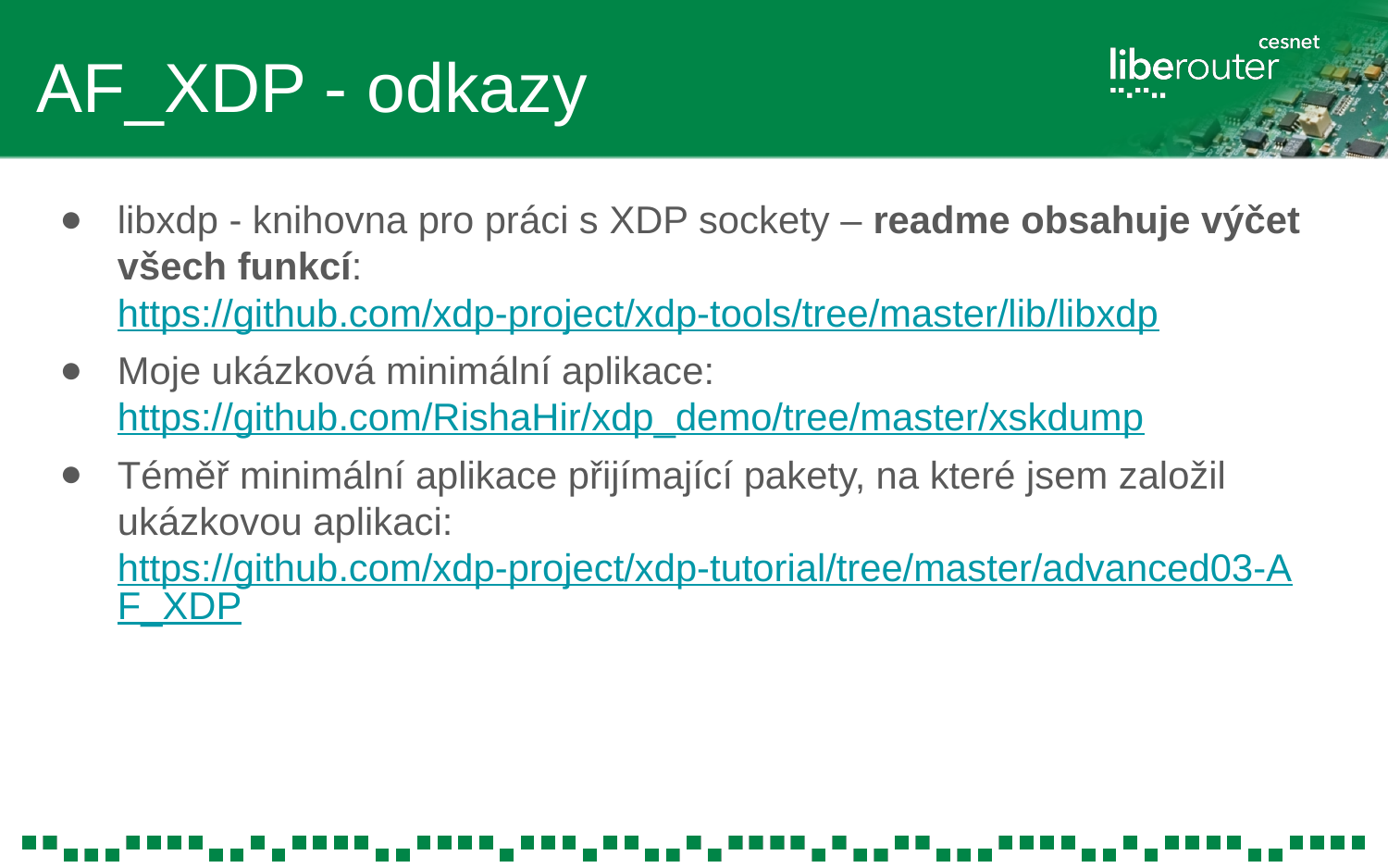

# AF_XDP - odkazy
libxdp - knihovna pro práci s XDP sockety – readme obsahuje výčet všech funkcí:
https://github.com/xdp-project/xdp-tools/tree/master/lib/libxdp
Moje ukázková minimální aplikace:
https://github.com/RishaHir/xdp_demo/tree/master/xskdump
Téměř minimální aplikace přijímající pakety, na které jsem založil ukázkovou aplikaci:
https://github.com/xdp-project/xdp-tutorial/tree/master/advanced03-AF_XDP